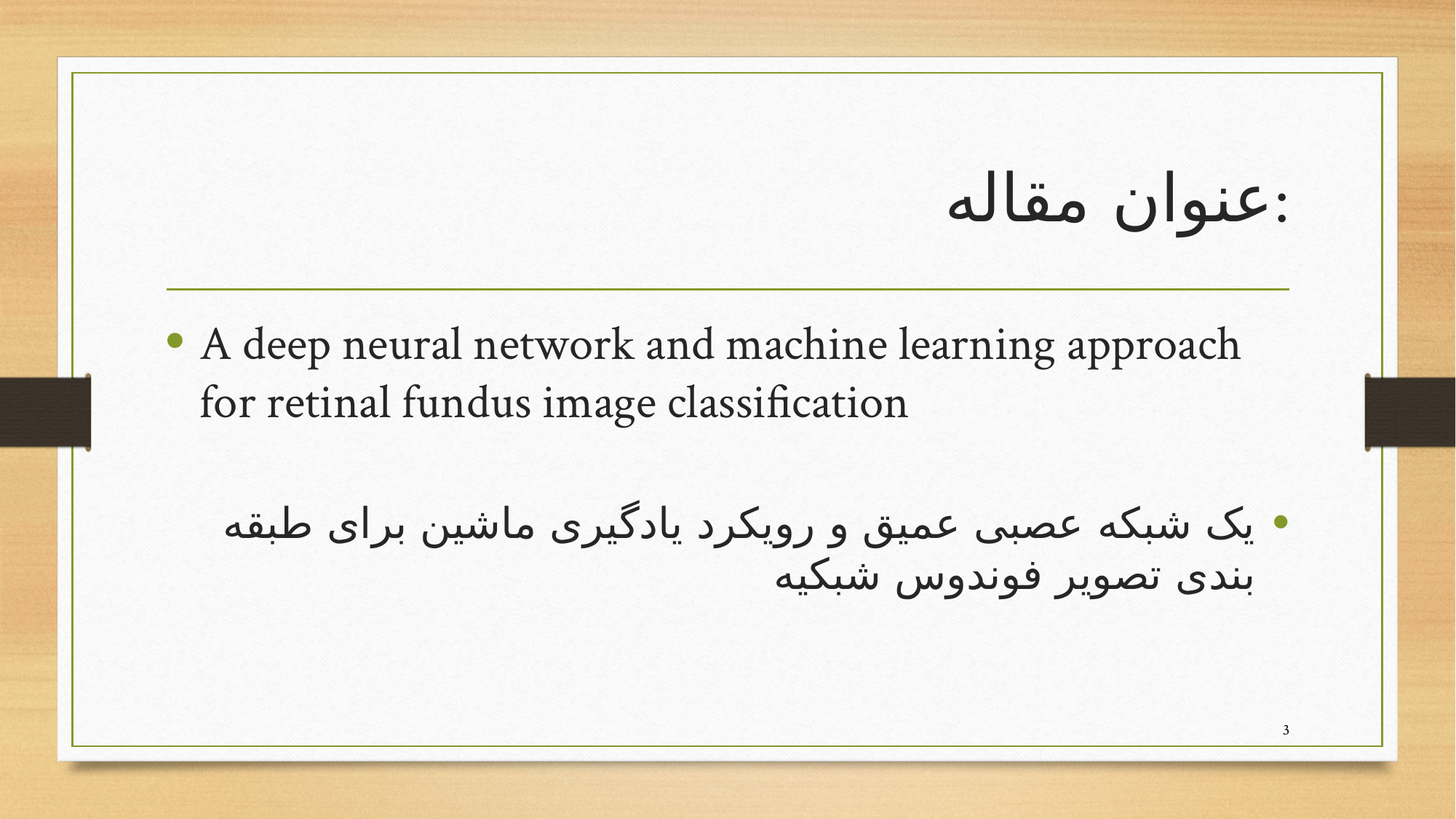

# عنوان مقاله:
A deep neural network and machine learning approach for retinal fundus image classification
یک شبکه عصبی عمیق و رویکرد یادگیری ماشین برای طبقه بندی تصویر فوندوس شبکیه

3